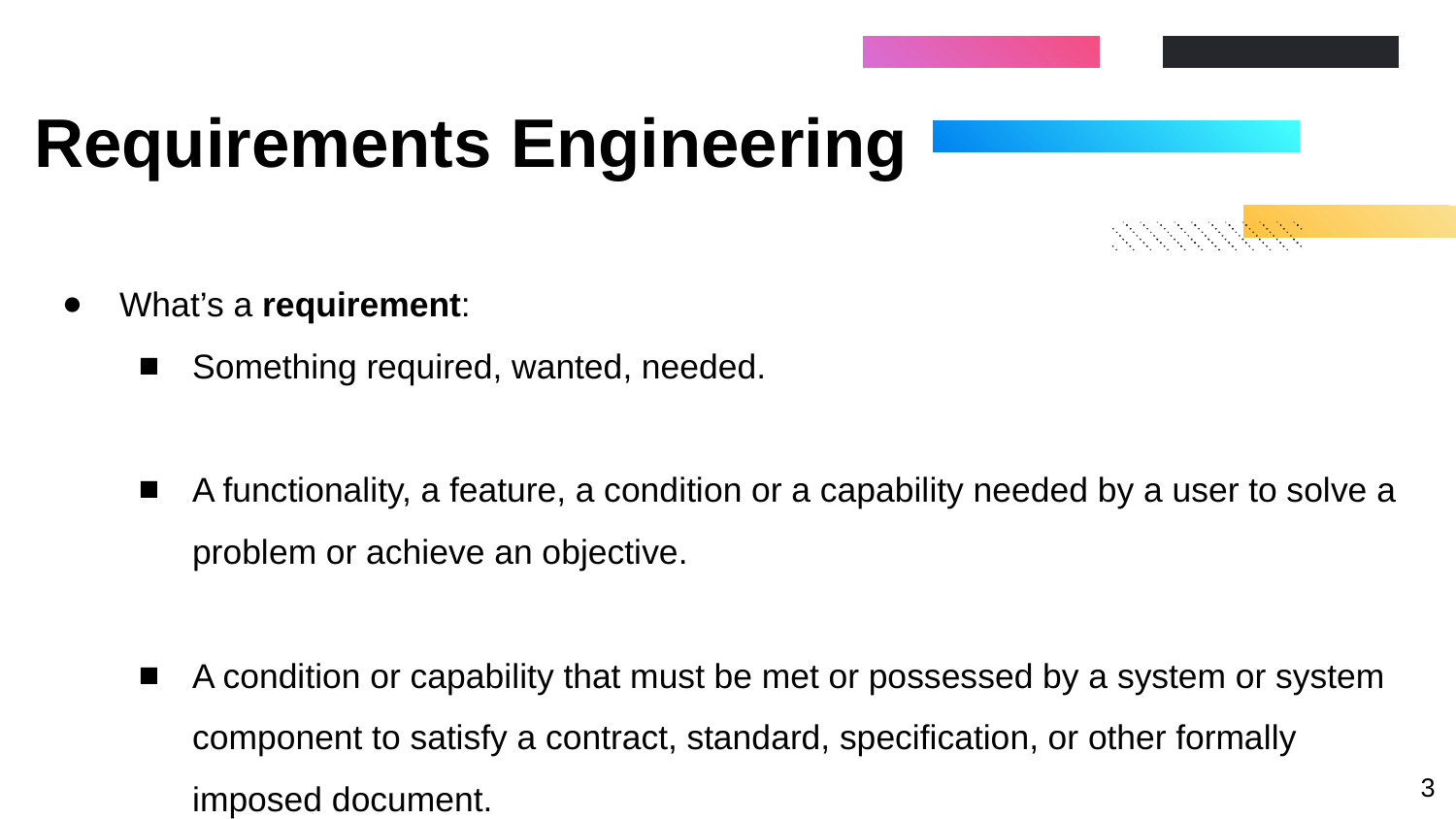

# Requirements Engineering
What’s a requirement:
Something required, wanted, needed.
A functionality, a feature, a condition or a capability needed by a user to solve a problem or achieve an objective.
A condition or capability that must be met or possessed by a system or system component to satisfy a contract, standard, specification, or other formally imposed document.

3